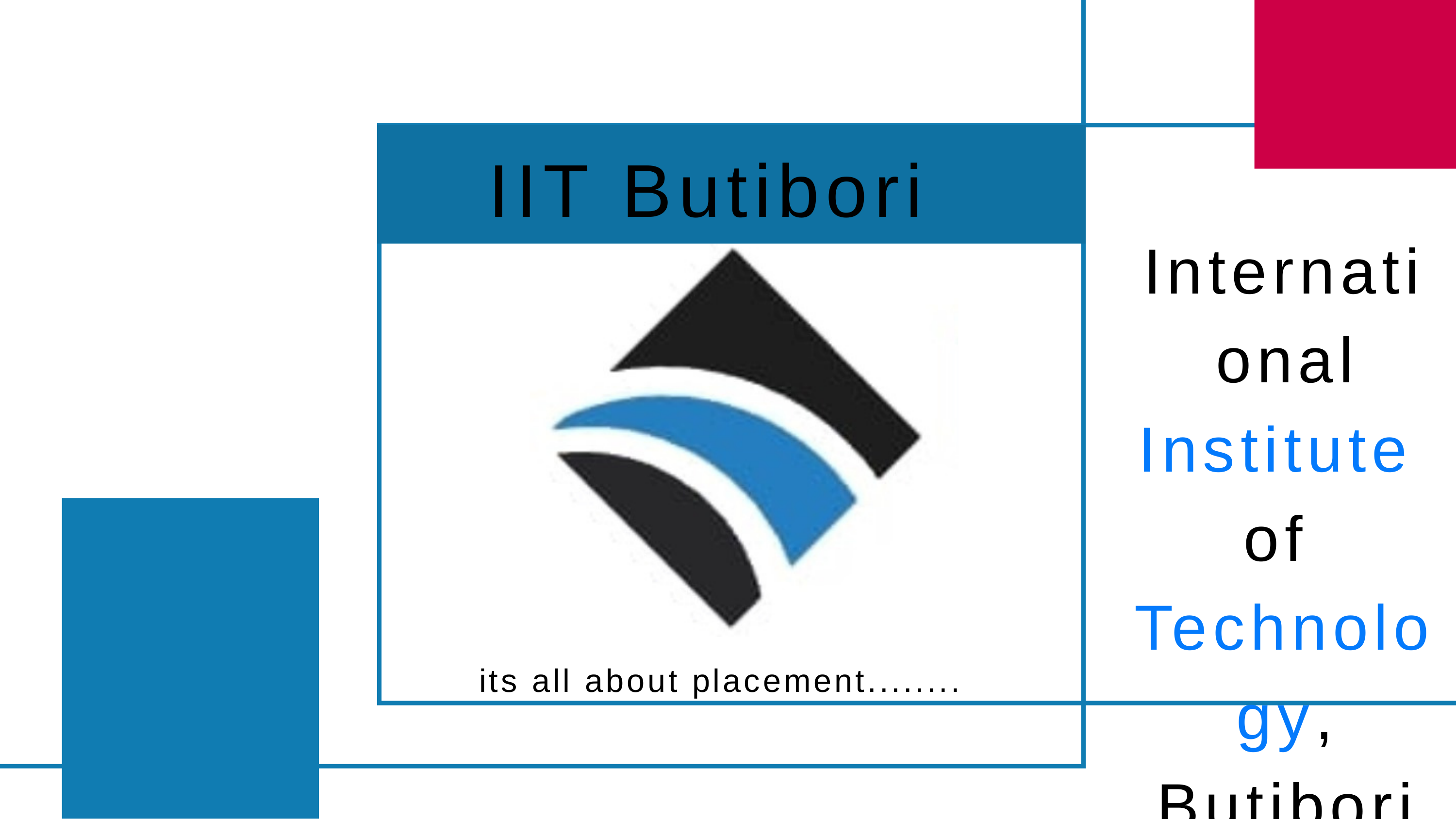

IIT Butibori

International
Institute
of
Technology,
Butibori

its all about placement........